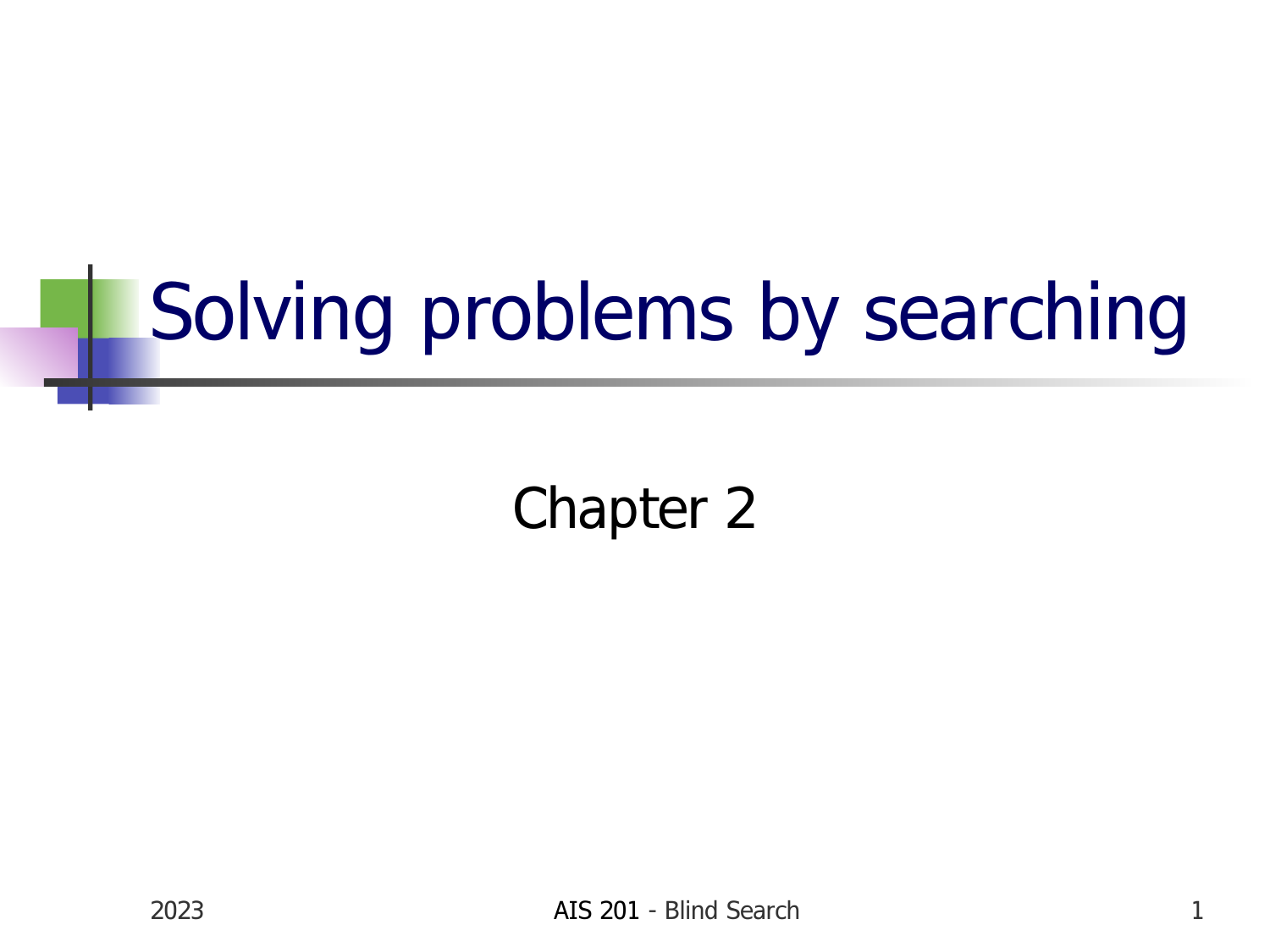

# Solving problems by searching
Chapter 2
2023
AIS 201 - Blind Search
1